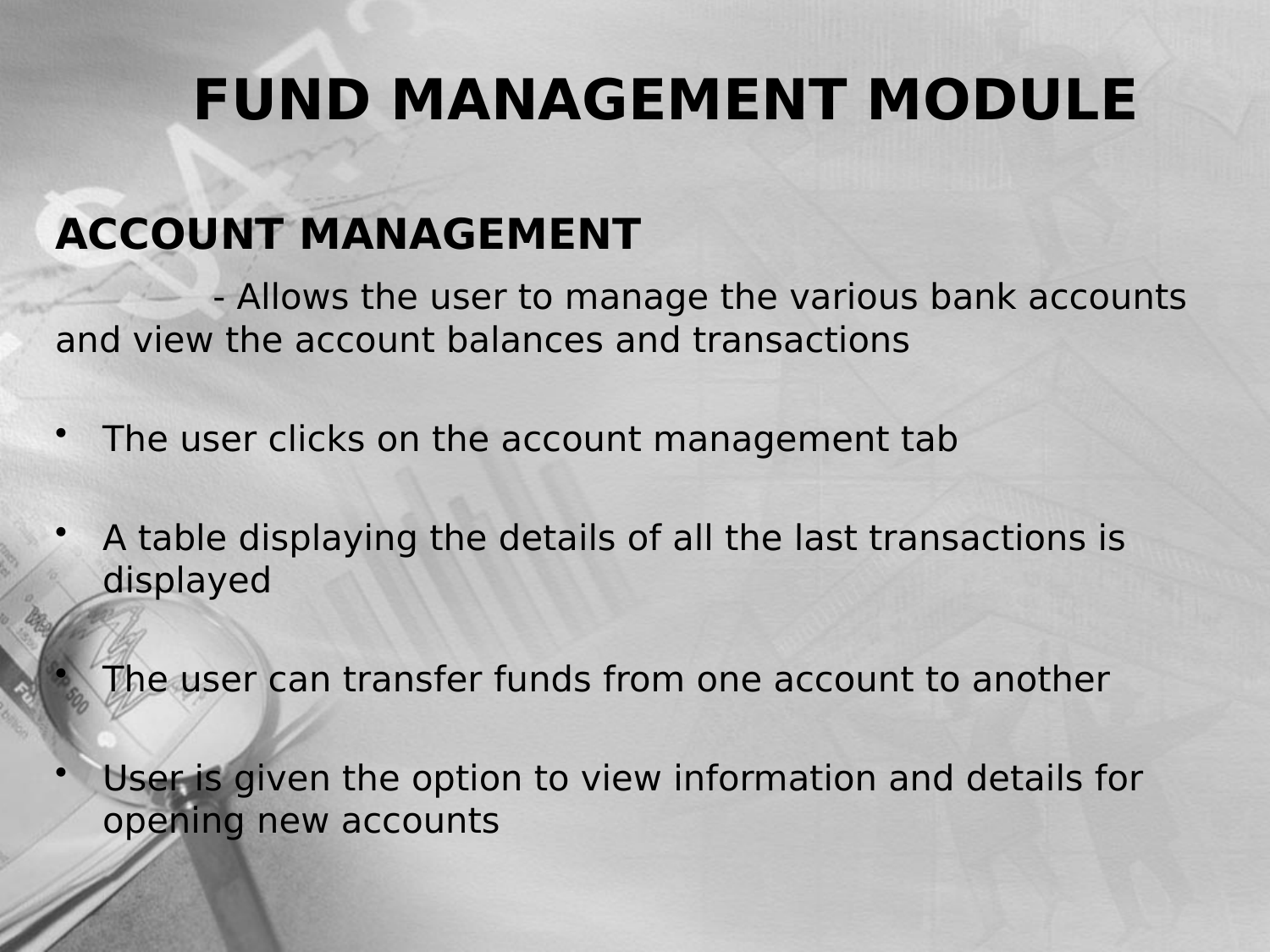

# FUND MANAGEMENT MODULE
ACCOUNT MANAGEMENT
           - Allows the user to manage the various bank accounts and view the account balances and transactions

The user clicks on the account management tab

A table displaying the details of all the last transactions is displayed

The user can transfer funds from one account to another

User is given the option to view information and details for opening new accounts